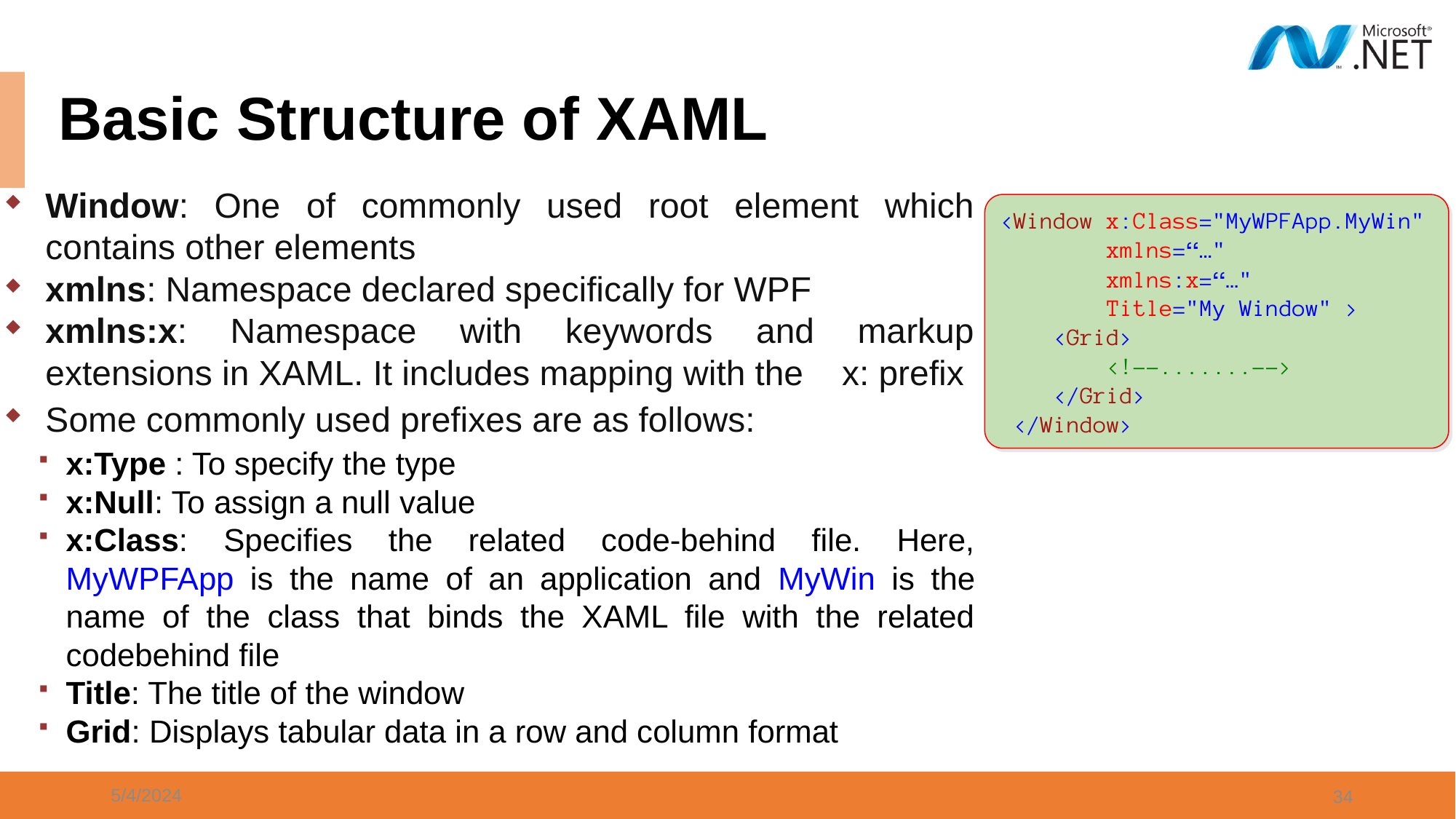

# Basic Structure of XAML
Window: One of commonly used root element which contains other elements
xmlns: Namespace declared specifically for WPF
xmlns:x: Namespace with keywords and markup extensions in XAML. It includes mapping with the    x: prefix
Some commonly used prefixes are as follows:
x:Type : To specify the type
x:Null: To assign a null value
x:Class: Specifies the related code-behind file. Here, MyWPFApp is the name of an application and MyWin is the name of the class that binds the XAML file with the related codebehind file
Title: The title of the window
Grid: Displays tabular data in a row and column format
<Window x:Class="MyWPFApp.MyWin"
        xmlns=“…"
        xmlns:x=“…"
        Title="My Window" >
    <Grid>
        <!--.......-->
    </Grid>
 </Window>
5/4/2024
34